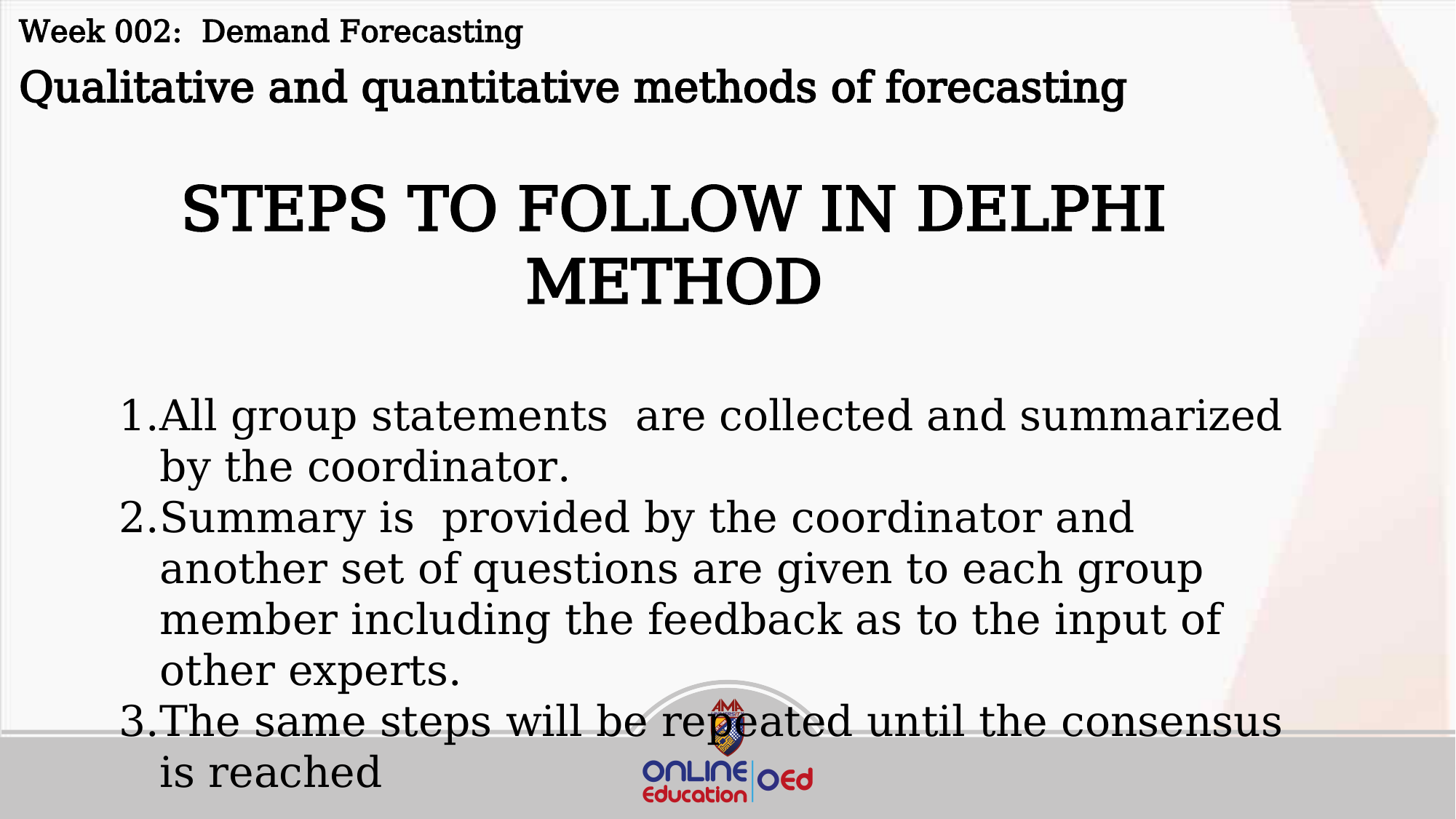

Week 002:  Demand Forecasting
Qualitative and quantitative methods of forecasting
STEPS TO FOLLOW IN DELPHI METHOD

All group statements  are collected and summarized by the coordinator.
Summary is  provided by the coordinator and another set of questions are given to each group member including the feedback as to the input of  other experts.
The same steps will be repeated until the consensus is reached